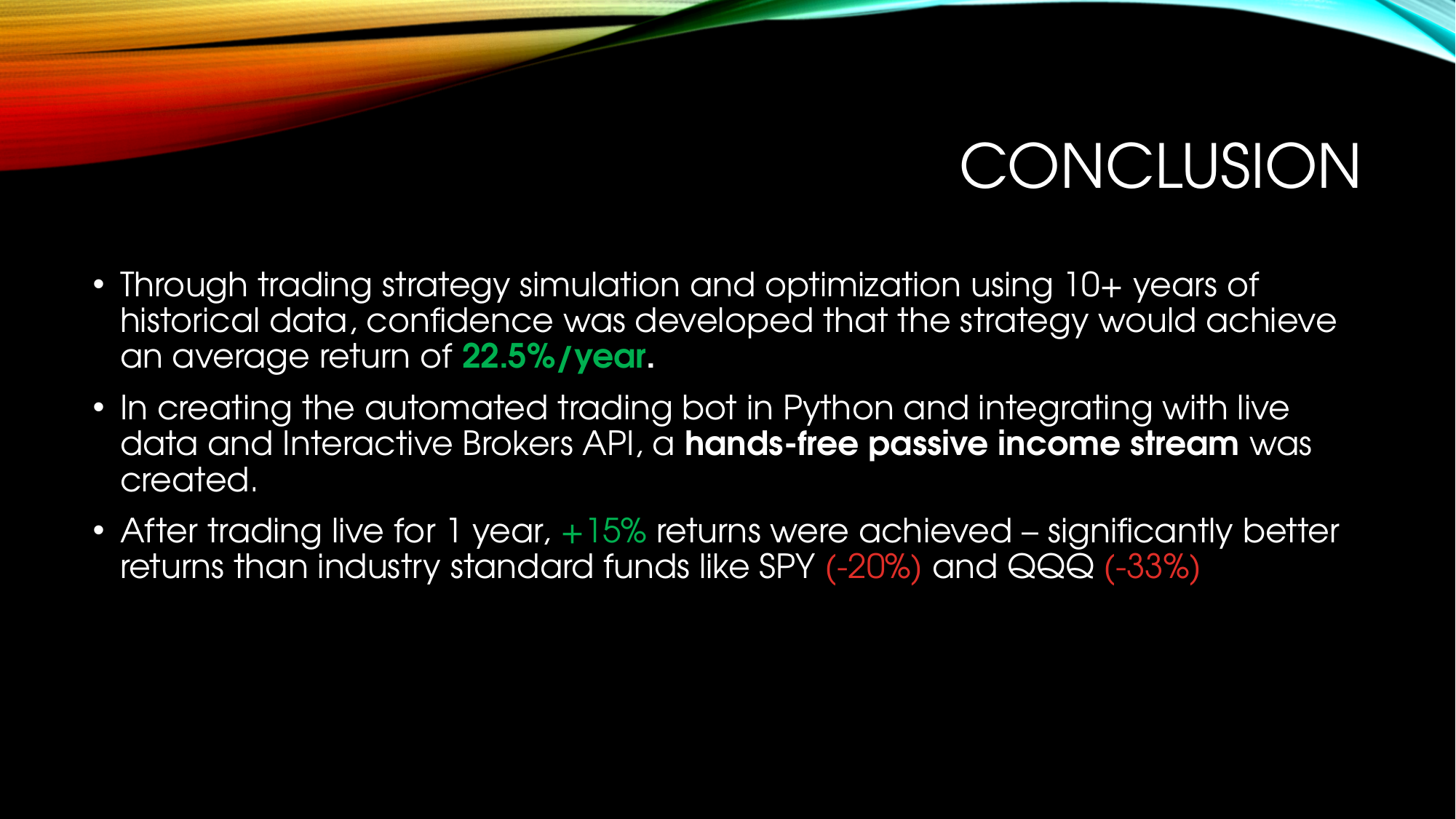

# Conclusion
Through trading strategy simulation and optimization using 10+ years of historical data, confidence was developed that the strategy would achieve an average return of 22.5%/year.
In creating the automated trading bot in Python and integrating with live data and Interactive Brokers API, a hands-free passive income stream was created.
After trading live for 1 year, +15% returns were achieved – significantly better returns than industry standard funds like SPY (-20%) and QQQ (-33%)